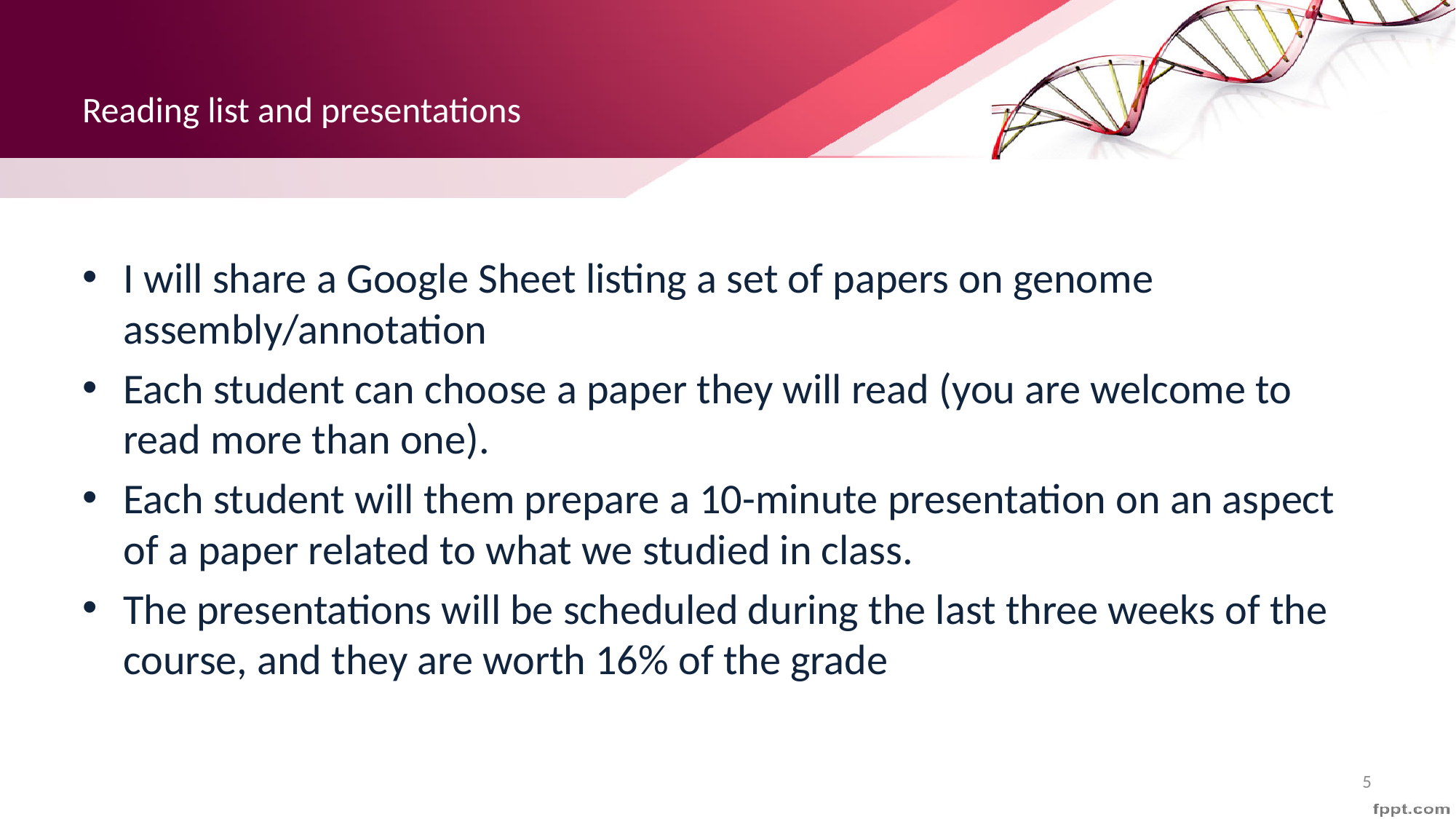

# Reading list and presentations
I will share a Google Sheet listing a set of papers on genome assembly/annotation
Each student can choose a paper they will read (you are welcome to read more than one).
Each student will them prepare a 10-minute presentation on an aspect of a paper related to what we studied in class.
The presentations will be scheduled during the last three weeks of the course, and they are worth 16% of the grade

5